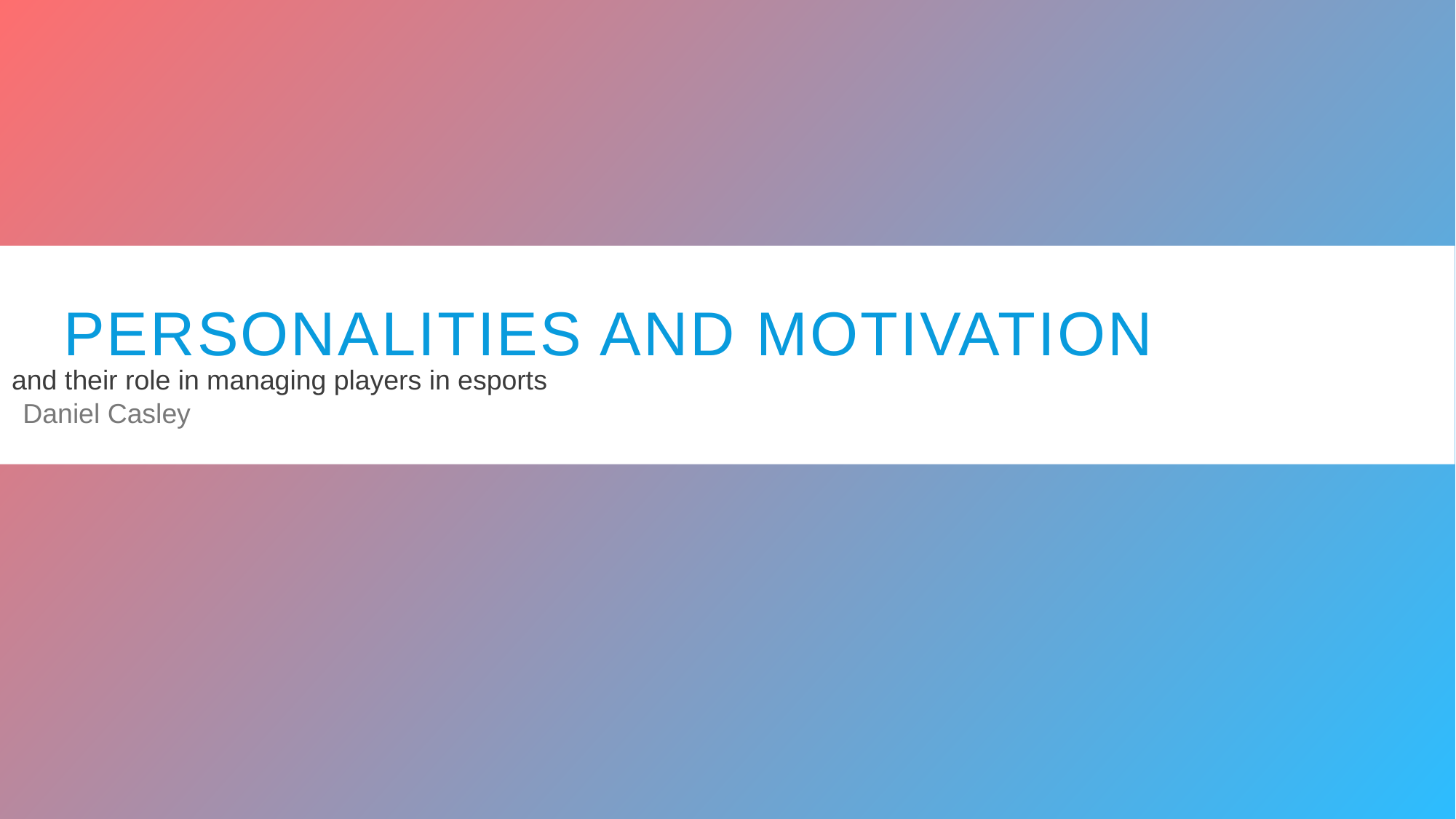

# Personalities and motivation
and their role in managing players in esports
Daniel Casley